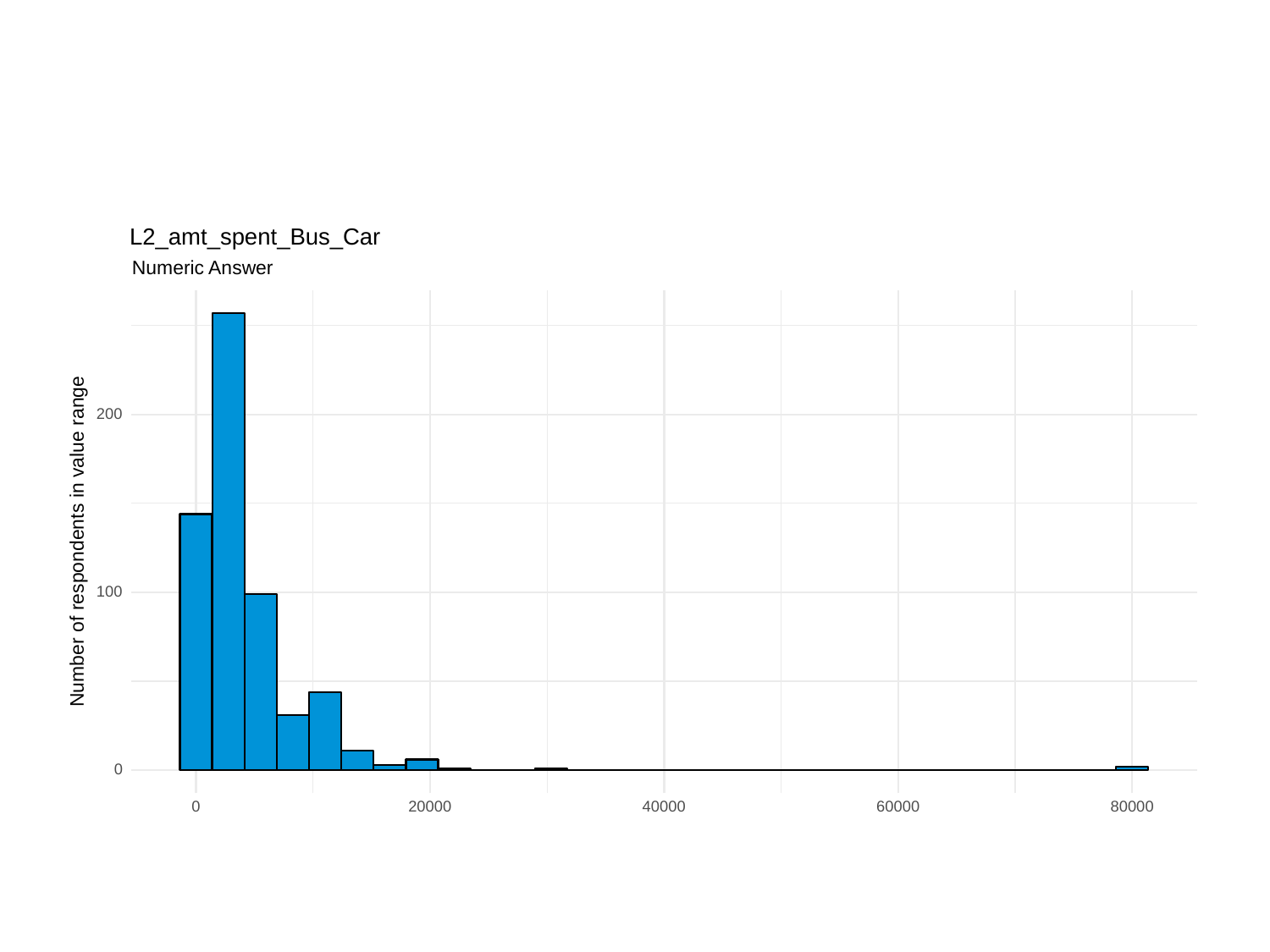

L2_amt_spent_Bus_Car
Numeric Answer

200

Number of respondents in value range
100

0

0
20000
40000
60000
80000